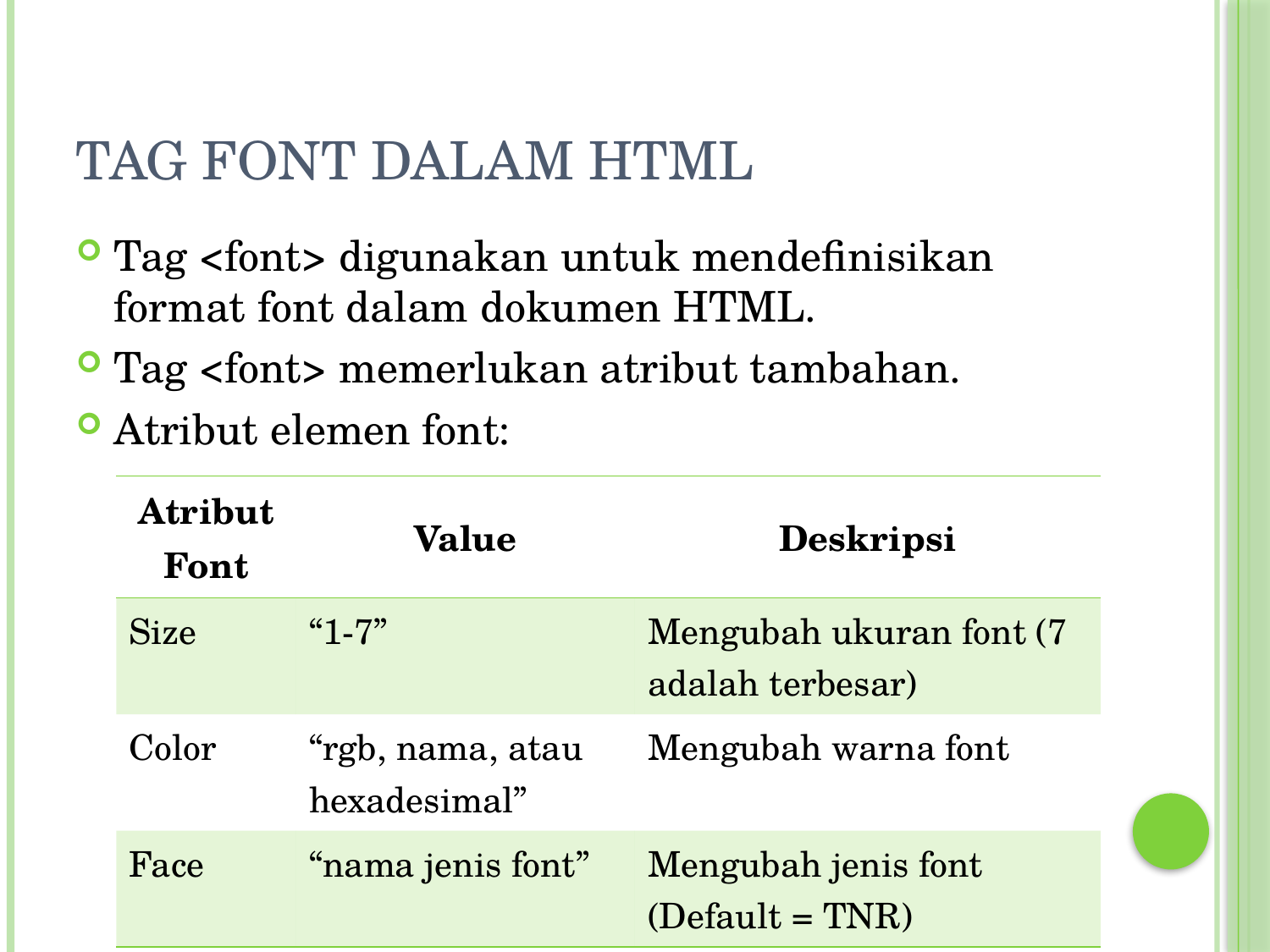

# Tag FONT dalam HTML
Tag <font> digunakan untuk mendefinisikan format font dalam dokumen HTML.
Tag <font> memerlukan atribut tambahan.
Atribut elemen font:

| Atribut Font | Value | Deskripsi |
| --- | --- | --- |
| Size | “1-7” | Mengubah ukuran font (7 adalah terbesar) |
| Color | “rgb, nama, atau hexadesimal” | Mengubah warna font |
| Face | “nama jenis font” | Mengubah jenis font (Default = TNR) |